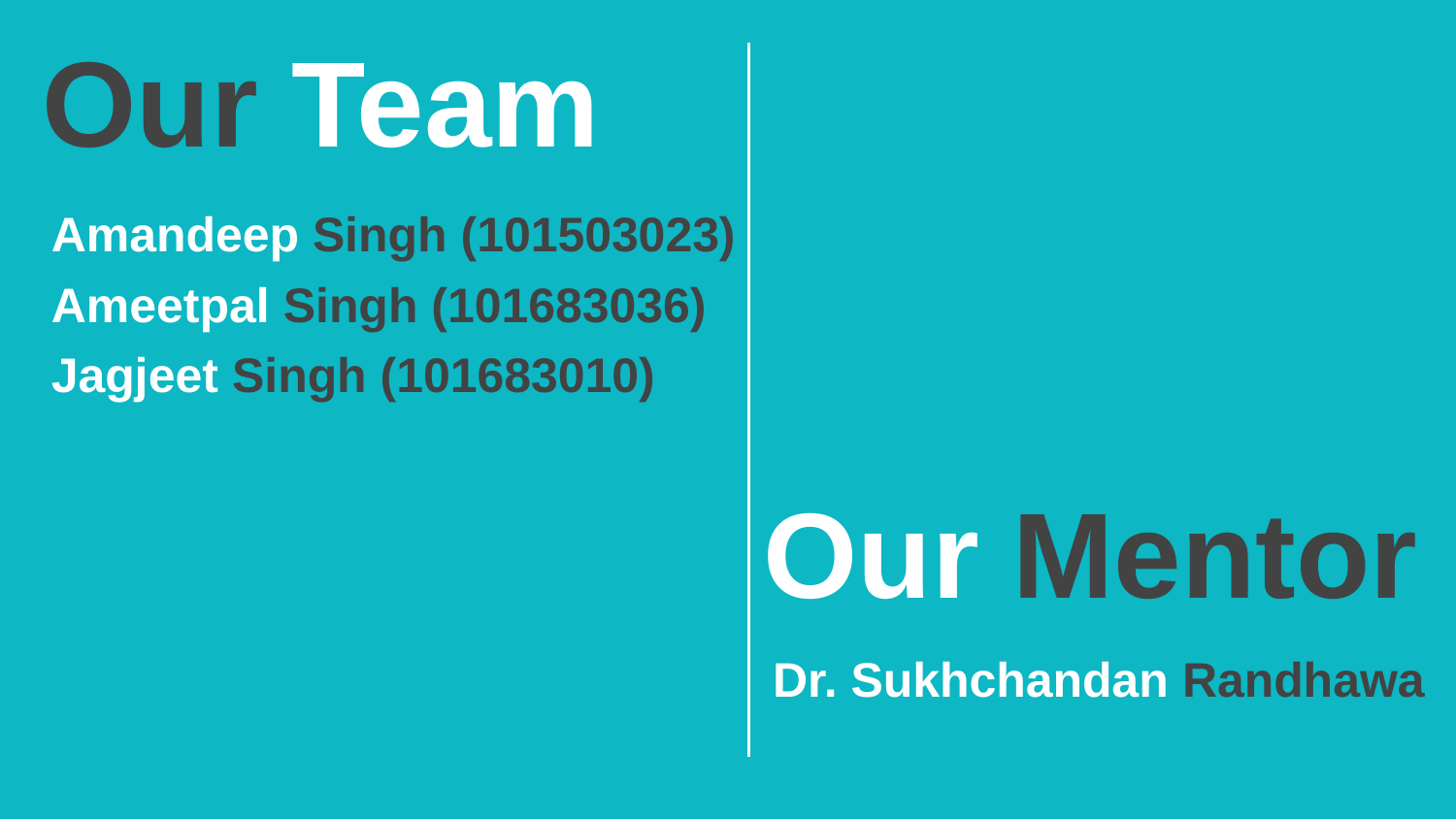

Our Team
Amandeep Singh (101503023)
Ameetpal Singh (101683036)
Jagjeet Singh (101683010)
Our Mentor
Dr. Sukhchandan Randhawa